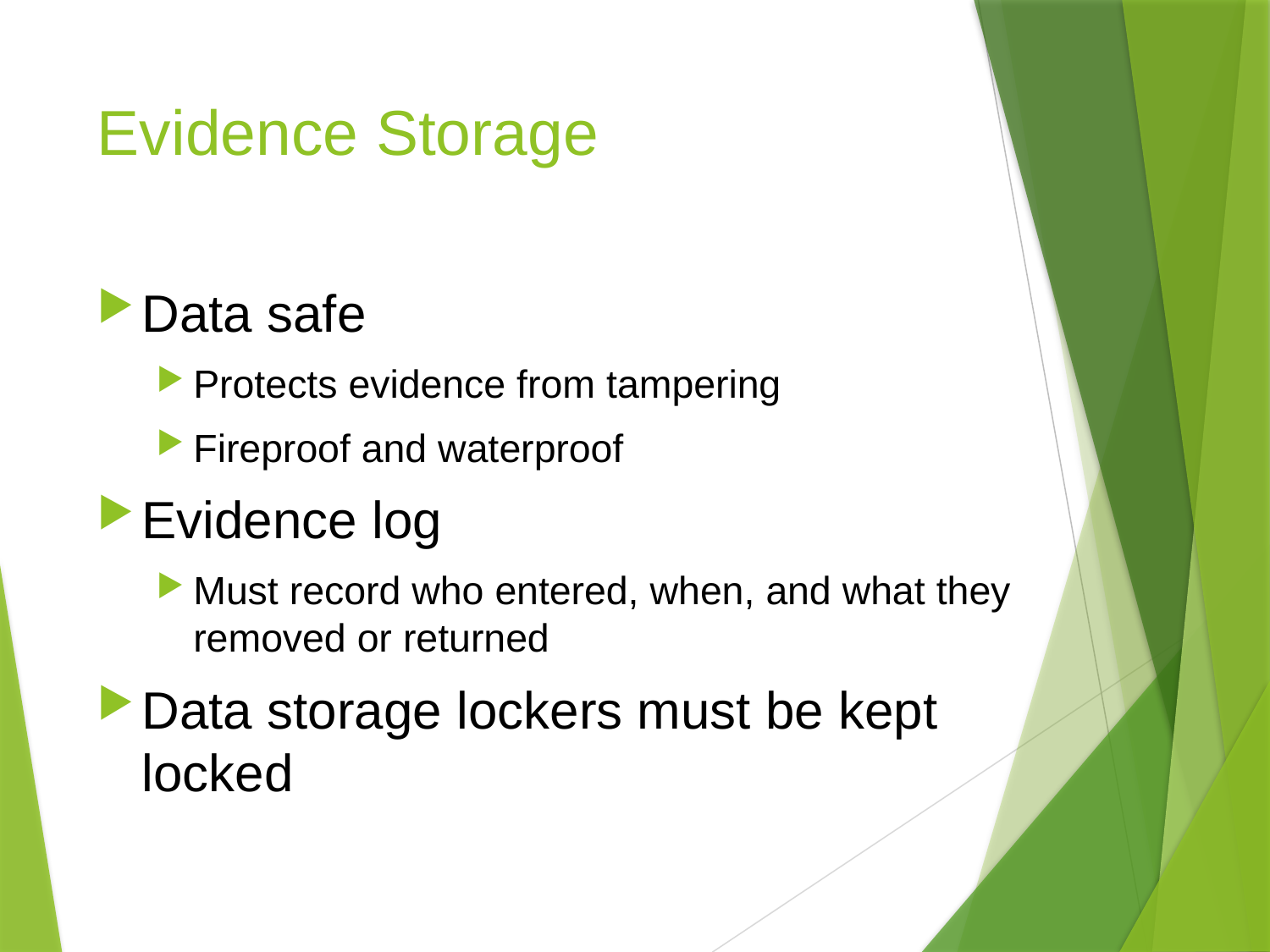

# Evidence Storage
Data safe
Protects evidence from tampering
Fireproof and waterproof
Evidence log
Must record who entered, when, and what they removed or returned
Data storage lockers must be kept locked